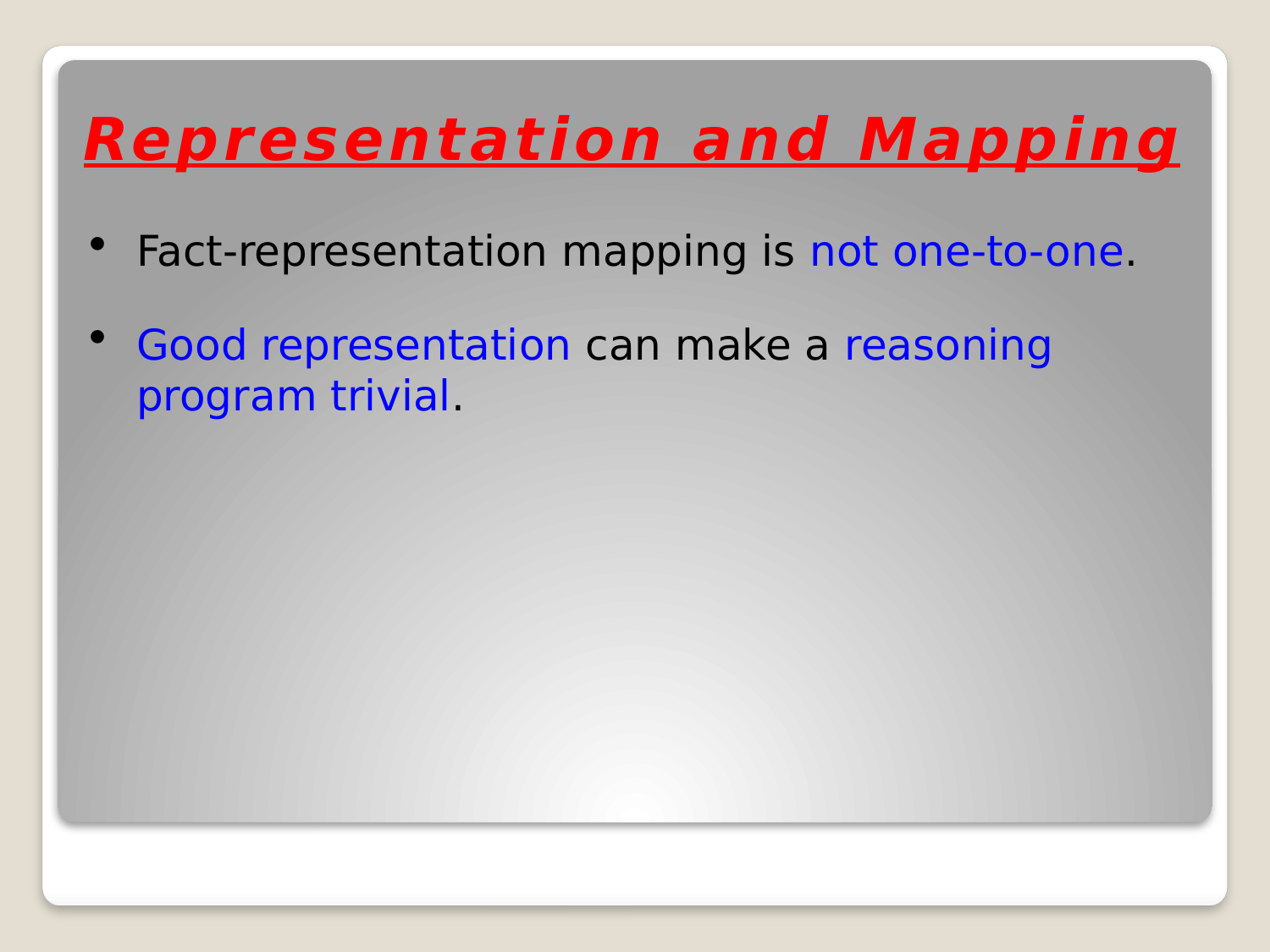

# Representation and Mapping
Fact-representation mapping is not one-to-one.
Good representation can make a reasoning program trivial.